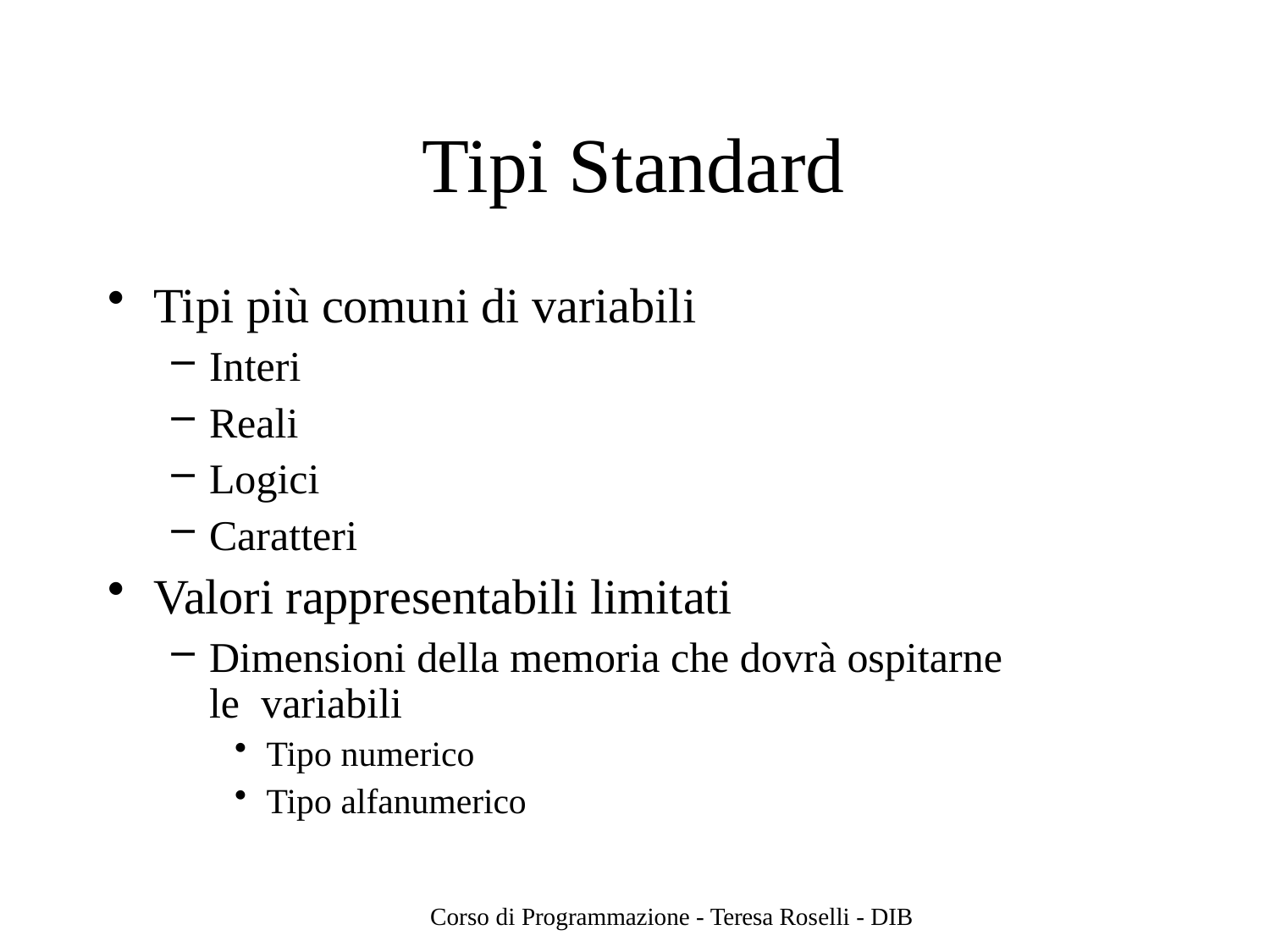

# Tipi Standard
Tipi più comuni di variabili
Interi
Reali
Logici
Caratteri
Valori rappresentabili limitati
Dimensioni della memoria che dovrà ospitarne le  variabili
Tipo numerico
Tipo alfanumerico
Corso di Programmazione - Teresa Roselli - DIB